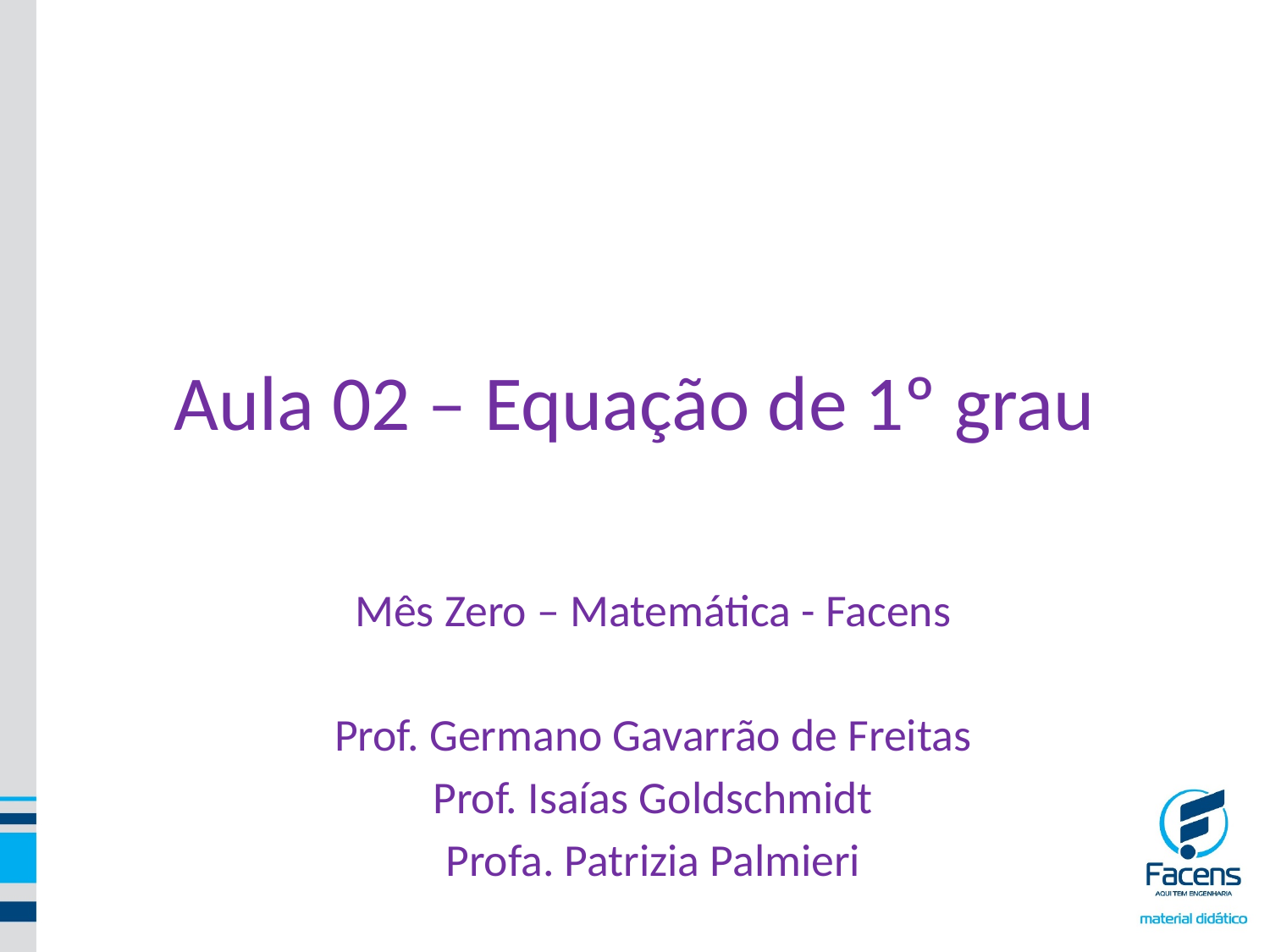

# Aula 02 – Equação de 1º grau
Mês Zero – Matemática - Facens

Prof. Germano Gavarrão de Freitas
Prof. Isaías Goldschmidt
Profa. Patrizia Palmieri